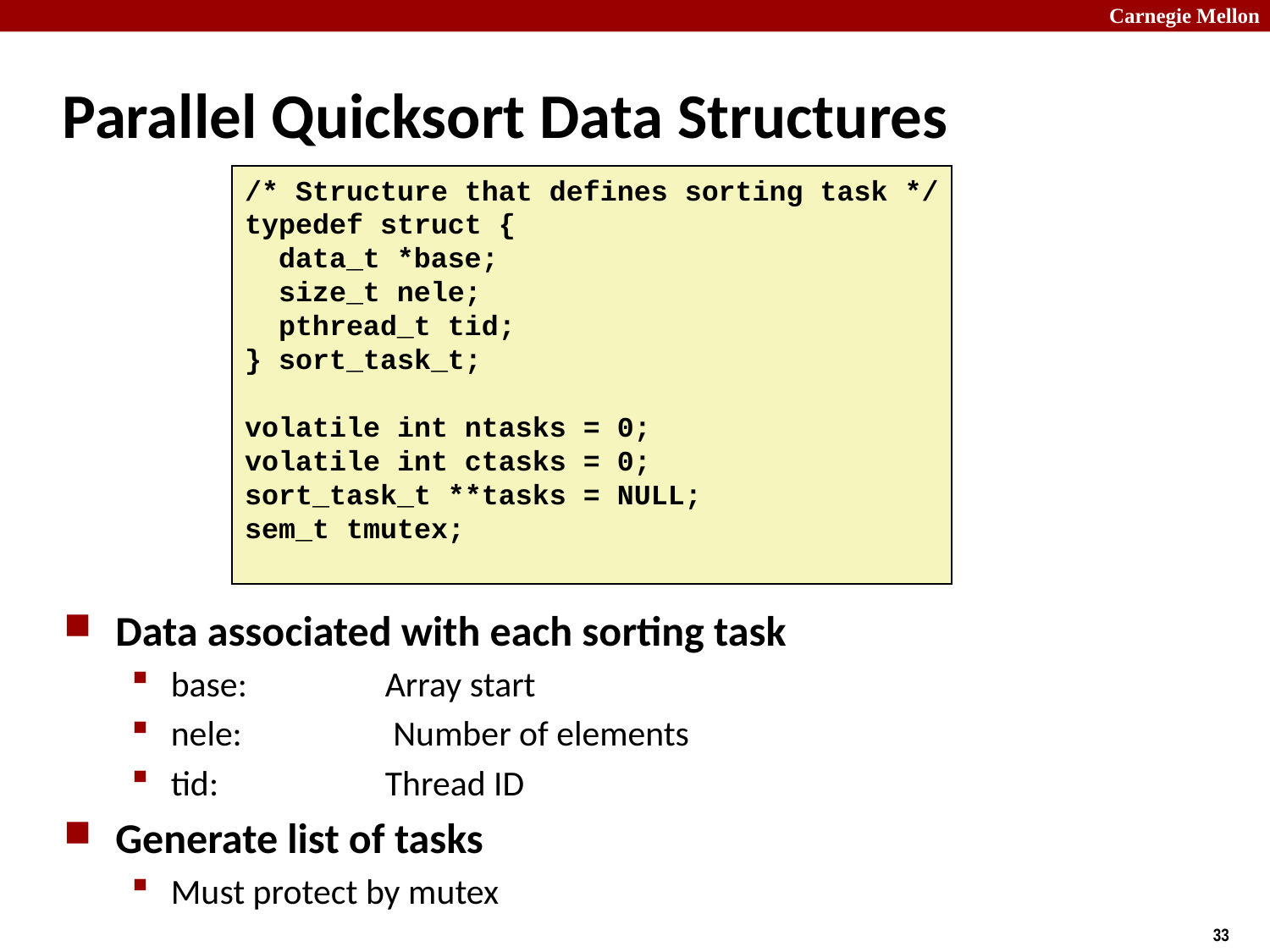

# Parallel Quicksort Data Structures
/* Structure that defines sorting task */
typedef struct {
  data_t *base;
  size_t nele;
  pthread_t tid;
} sort_task_t;

volatile int ntasks = 0;
volatile int ctasks = 0;
sort_task_t **tasks = NULL;
sem_t tmutex;

Data associated with each sorting task
base: 	Array start
nele:	 Number of elements
tid: 	Thread ID
Generate list of tasks
Must protect by mutex